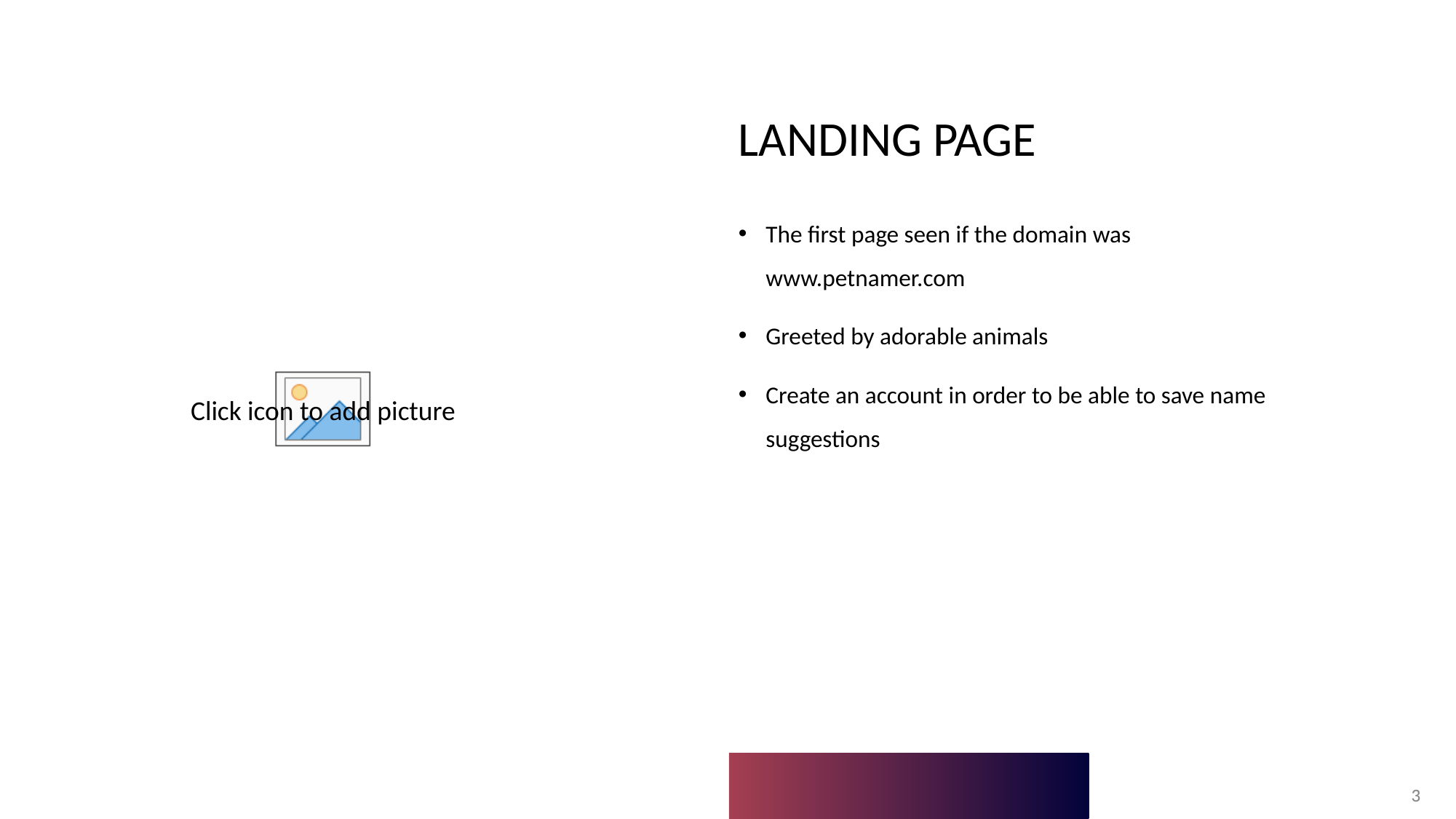

# LANDING PAGE
The first page seen if the domain was www.petnamer.com
Greeted by adorable animals
Create an account in order to be able to save name suggestions

3